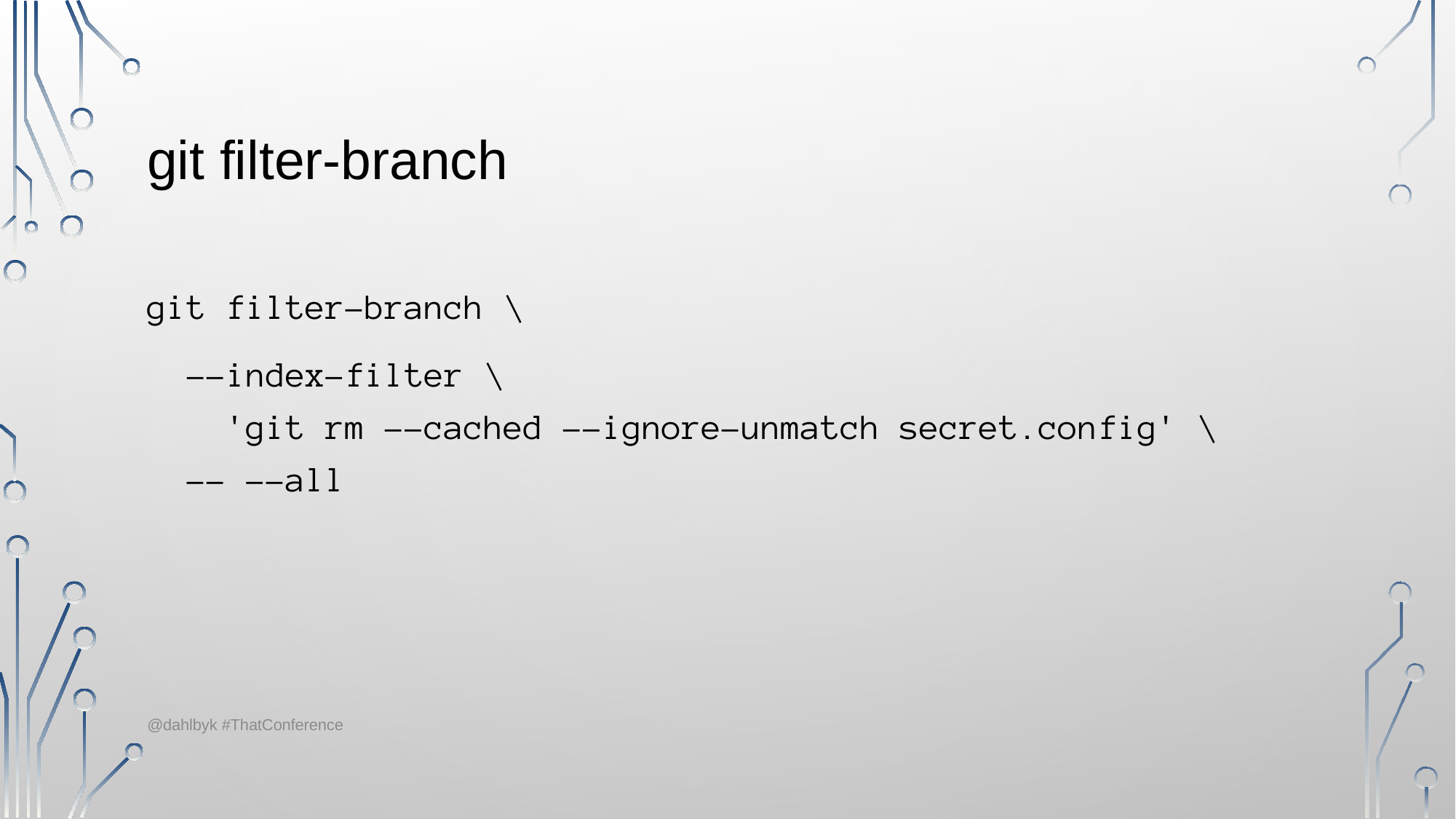

# git filter-branch
git filter-branch \
  --index-filter \
    'git rm --cached --ignore-unmatch secret.config' \
  -- --all
@dahlbyk #ThatConference